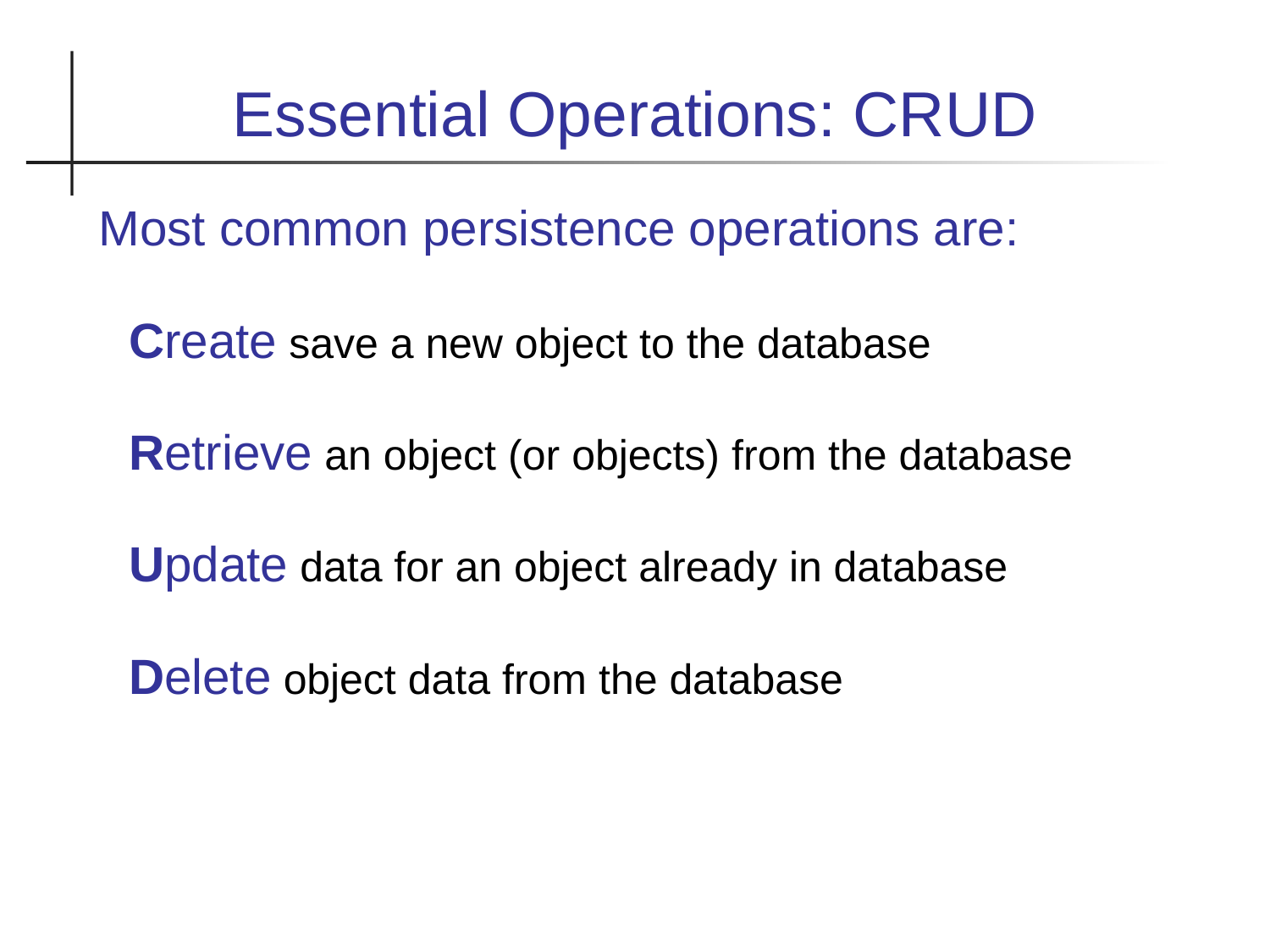

Essential Operations: CRUD
Most common persistence operations are:
	Create save a new object to the database
	Retrieve an object (or objects) from the database
	Update data for an object already in database
	Delete object data from the database